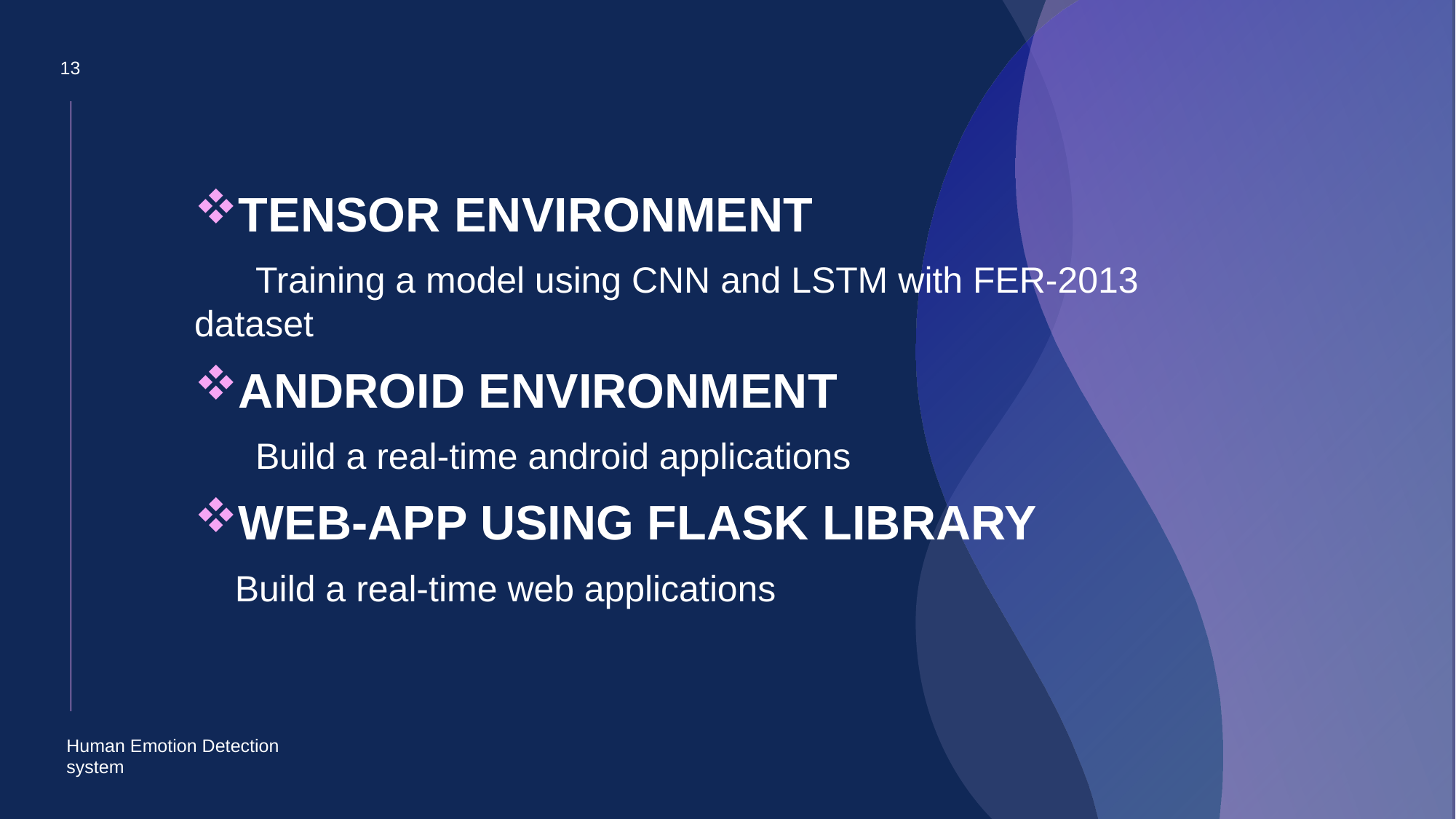

13
TENSOR ENVIRONMENT
      Training a model using CNN and LSTM with FER-2013 dataset
ANDROID ENVIRONMENT
      Build a real-time android applications
WEB-APP USING FLASK LIBRARY
    Build a real-time web applications

Human Emotion Detection system